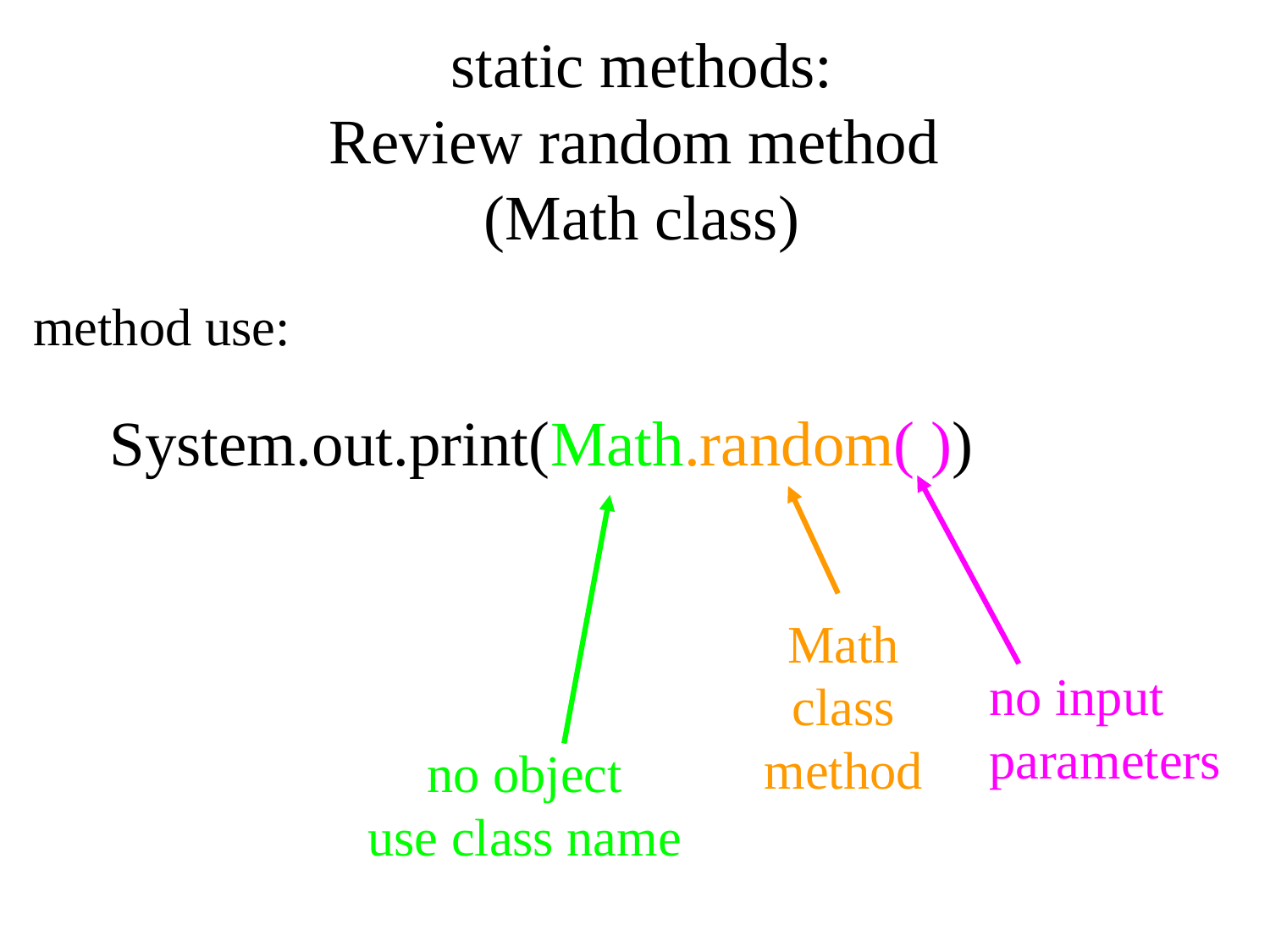

static methods:
Review random method
(Math class)
method use:
System.out.print(Math.random( ))

Math class
method

no input
parameters
no object
use class name